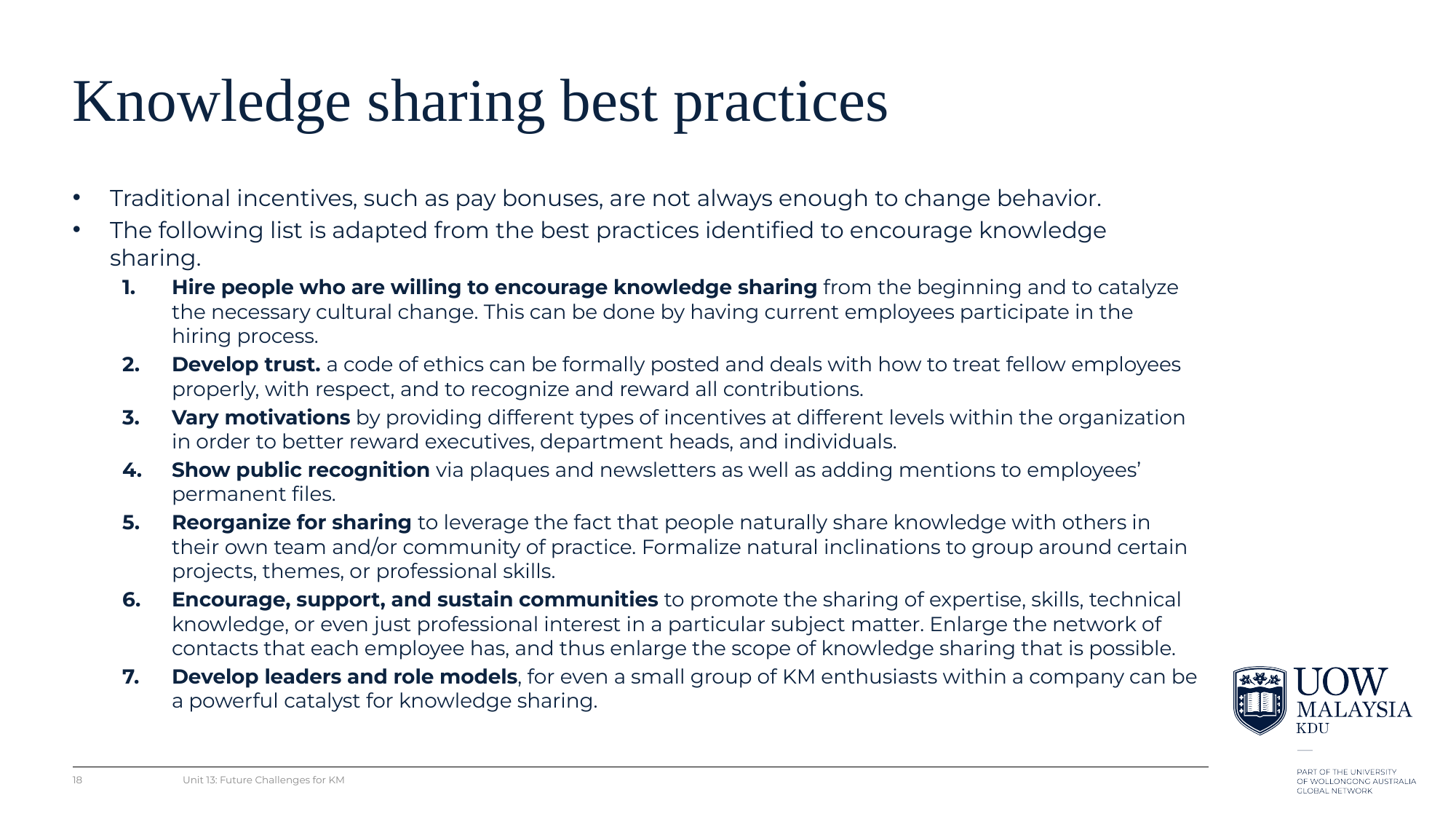

# Knowledge sharing best practices
Traditional incentives, such as pay bonuses, are not always enough to change behavior.
The following list is adapted from the best practices identiﬁed to encourage knowledge sharing.
Hire people who are willing to encourage knowledge sharing from the beginning and to catalyze the necessary cultural change. This can be done by having current employees participate in the hiring process.
Develop trust. a code of ethics can be formally posted and deals with how to treat fellow employees properly, with respect, and to recognize and reward all contributions.
Vary motivations by providing different types of incentives at different levels within the organization in order to better reward executives, department heads, and individuals.
Show public recognition via plaques and newsletters as well as adding mentions to employees’ permanent ﬁles.
Reorganize for sharing to leverage the fact that people naturally share knowledge with others in their own team and/or community of practice. Formalize natural inclinations to group around certain projects, themes, or professional skills.
Encourage, support, and sustain communities to promote the sharing of expertise, skills, technical knowledge, or even just professional interest in a particular subject matter. Enlarge the network of contacts that each employee has, and thus enlarge the scope of knowledge sharing that is possible.
Develop leaders and role models, for even a small group of KM enthusiasts within a company can be a powerful catalyst for knowledge sharing.
18
Unit 13: Future Challenges for KM